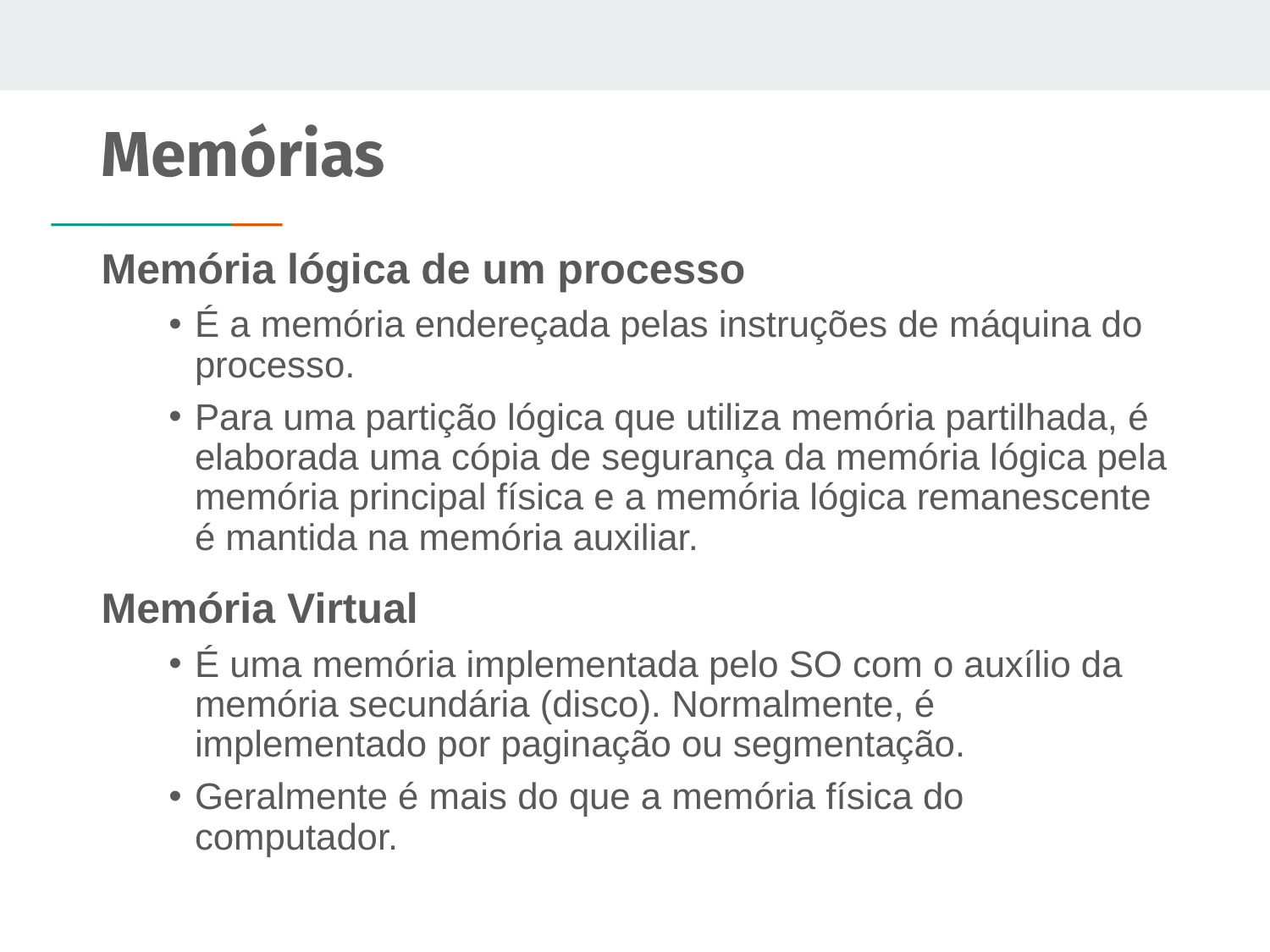

# Memórias
Memória lógica de um processo
É a memória endereçada pelas instruções de máquina do processo.
Para uma partição lógica que utiliza memória partilhada, é elaborada uma cópia de segurança da memória lógica pela memória principal física e a memória lógica remanescente é mantida na memória auxiliar.
Memória Virtual
É uma memória implementada pelo SO com o auxílio da memória secundária (disco). Normalmente, é implementado por paginação ou segmentação.
Geralmente é mais do que a memória física do computador.